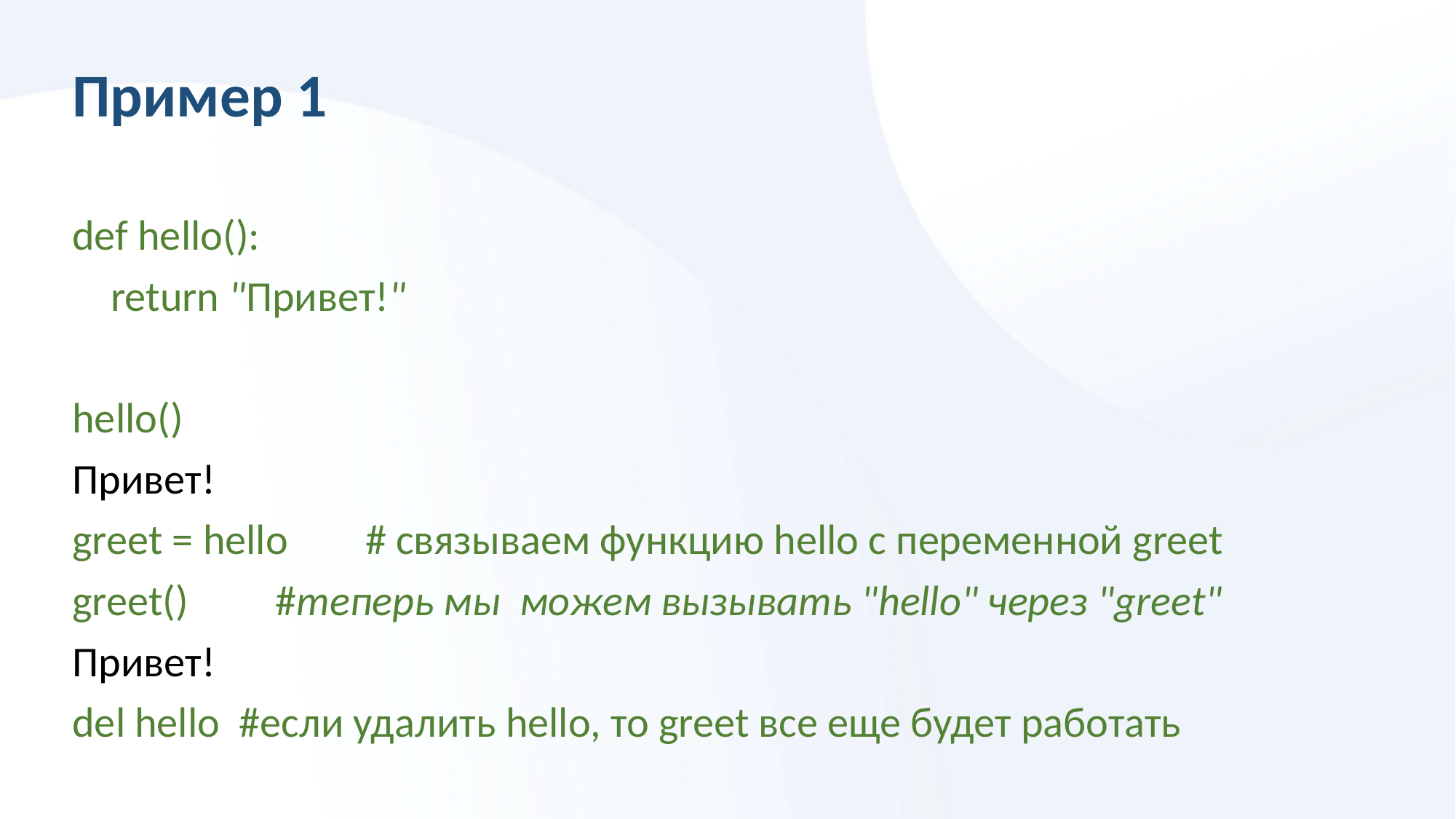

# Пример 1
def hello():
    return "Привет!"

hello()
Привет!
greet = hello        # связываем функцию hello с переменной greet
greet()         #теперь мы  можем вызывать "hello" через "greet"
Привет!
del hello  #если удалить hello, то greet все еще будет работать